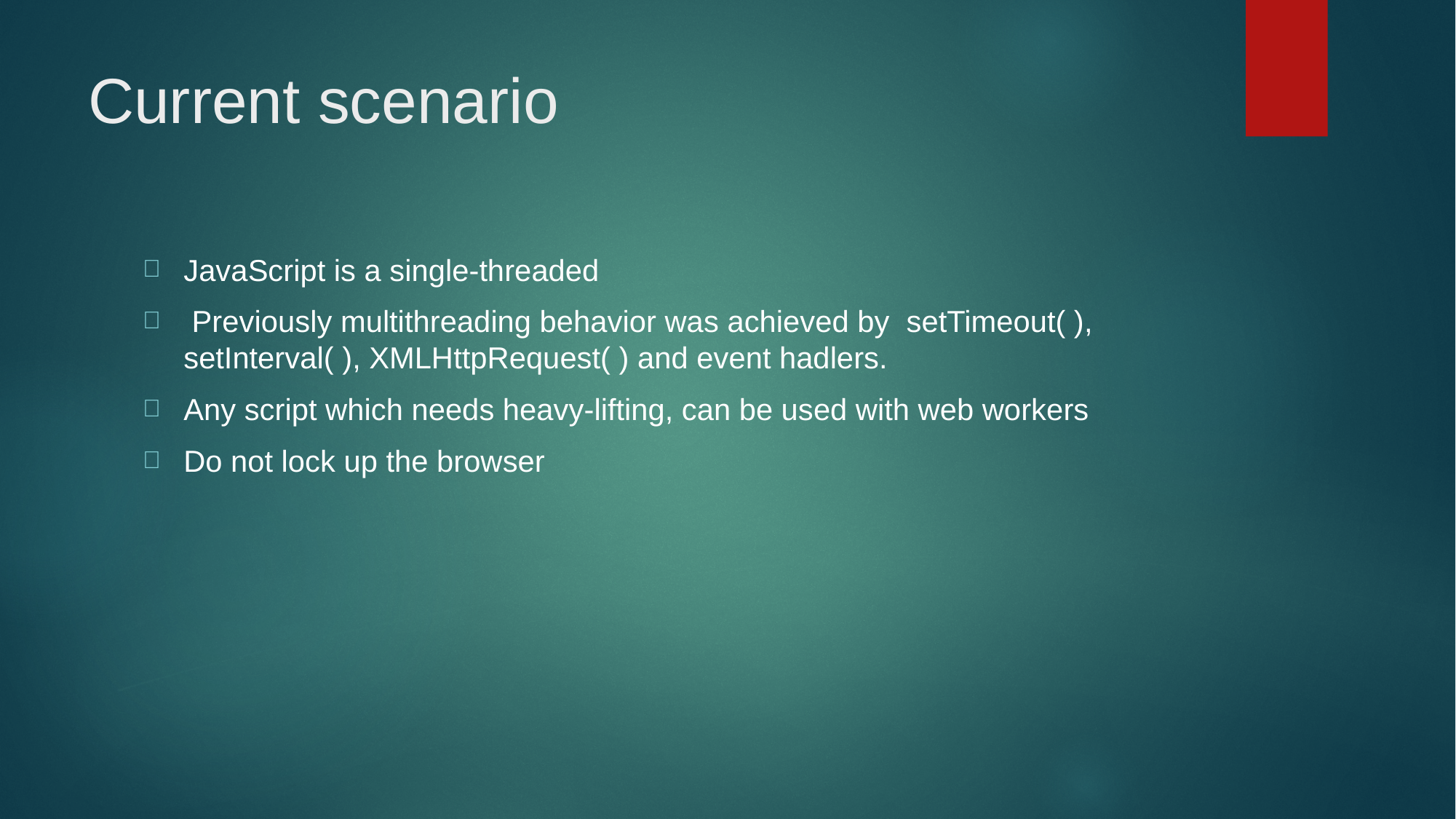

# Current scenario
JavaScript is a single-threaded
 Previously multithreading behavior was achieved by  setTimeout( ), setInterval( ), XMLHttpRequest( ) and event hadlers.
Any script which needs heavy-lifting, can be used with web workers
Do not lock up the browser